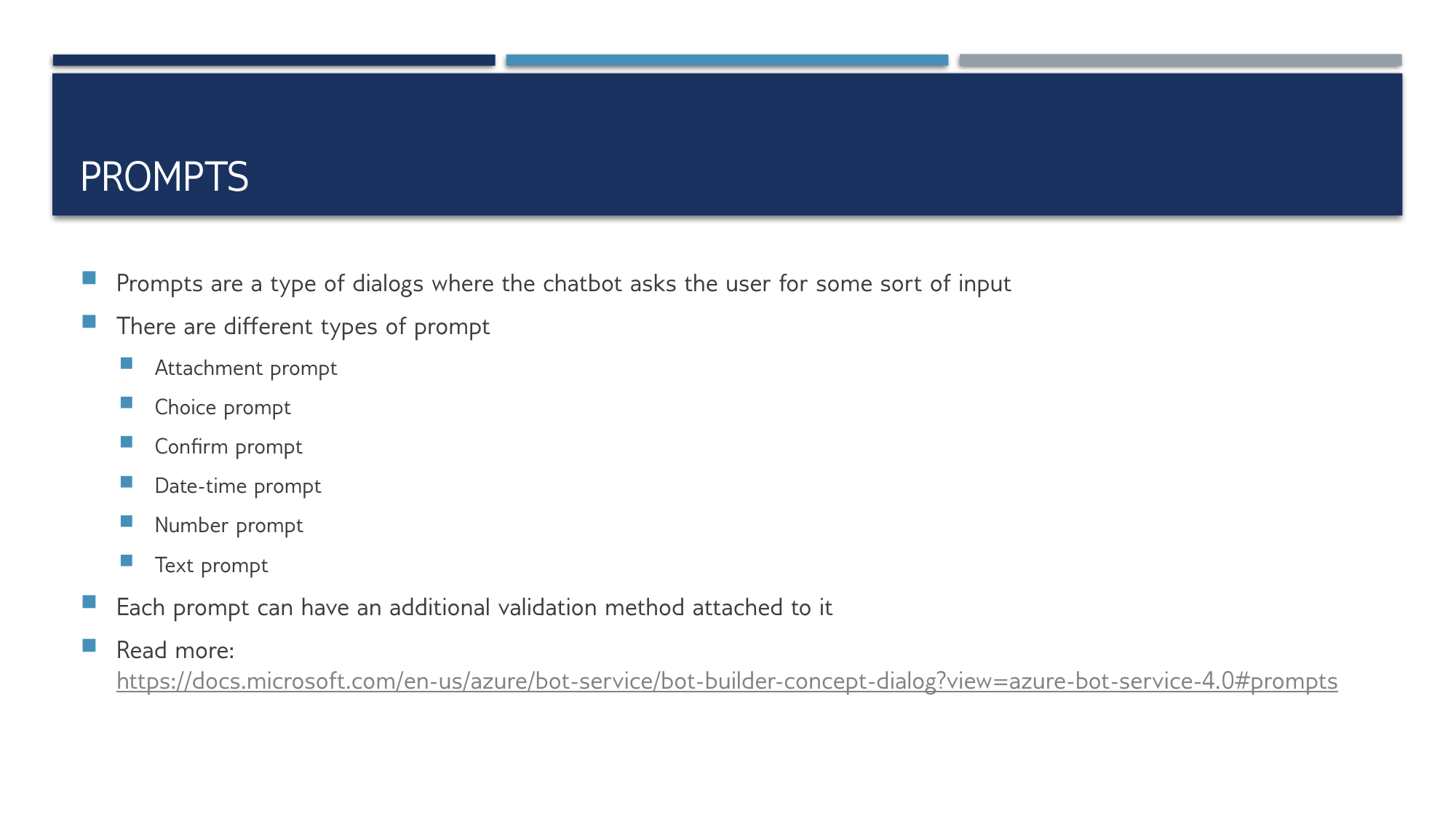

# Prompts
Prompts are a type of dialogs where the chatbot asks the user for some sort of input
There are different types of prompt
Attachment prompt
Choice prompt
Confirm prompt
Date-time prompt
Number prompt
Text prompt
Each prompt can have an additional validation method attached to it
Read more: https://docs.microsoft.com/en-us/azure/bot-service/bot-builder-concept-dialog?view=azure-bot-service-4.0#prompts